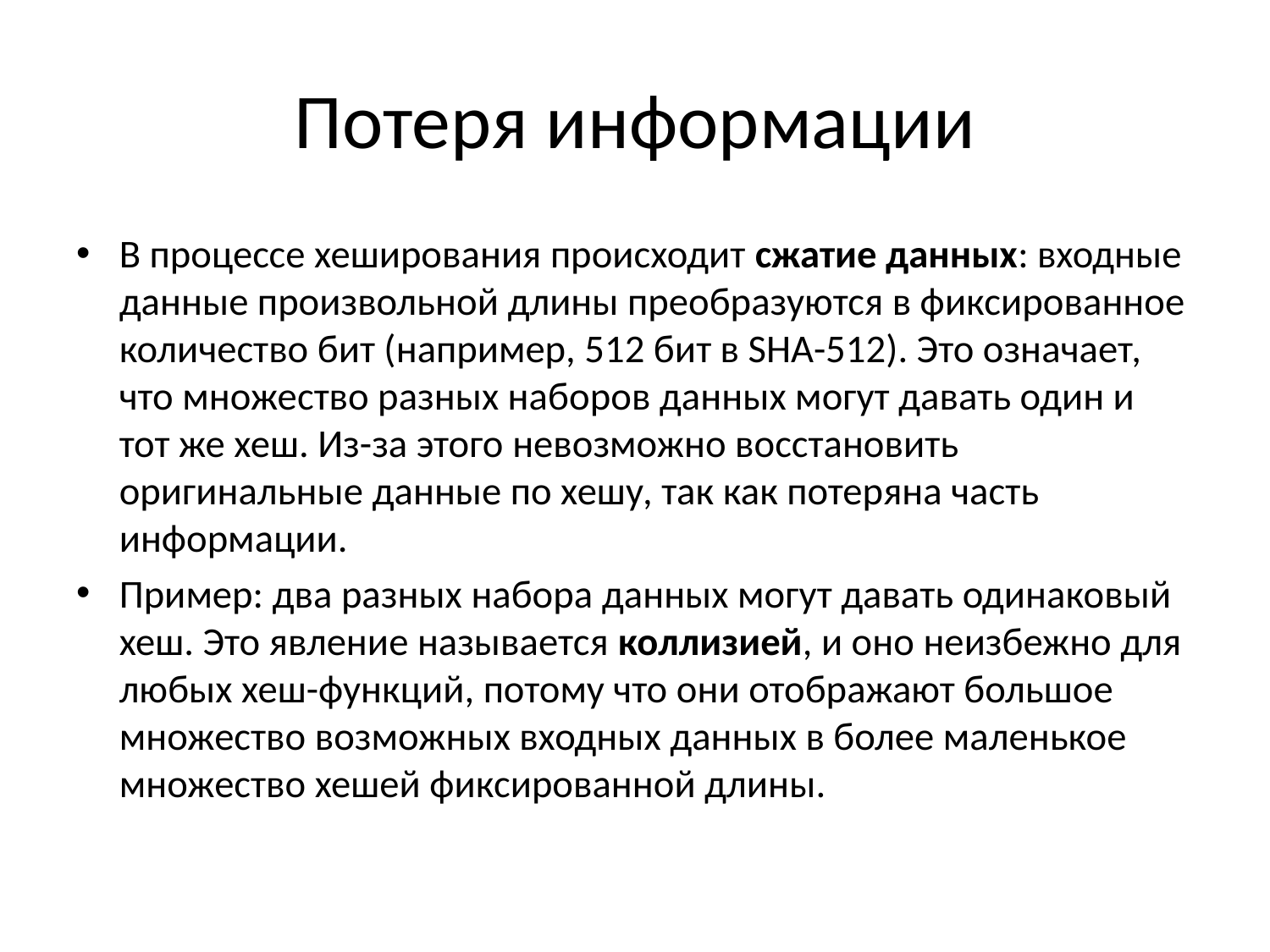

# Потеря информации
В процессе хеширования происходит сжатие данных: входные данные произвольной длины преобразуются в фиксированное количество бит (например, 512 бит в SHA-512). Это означает, что множество разных наборов данных могут давать один и тот же хеш. Из-за этого невозможно восстановить оригинальные данные по хешу, так как потеряна часть информации.
Пример: два разных набора данных могут давать одинаковый хеш. Это явление называется коллизией, и оно неизбежно для любых хеш-функций, потому что они отображают большое множество возможных входных данных в более маленькое множество хешей фиксированной длины.